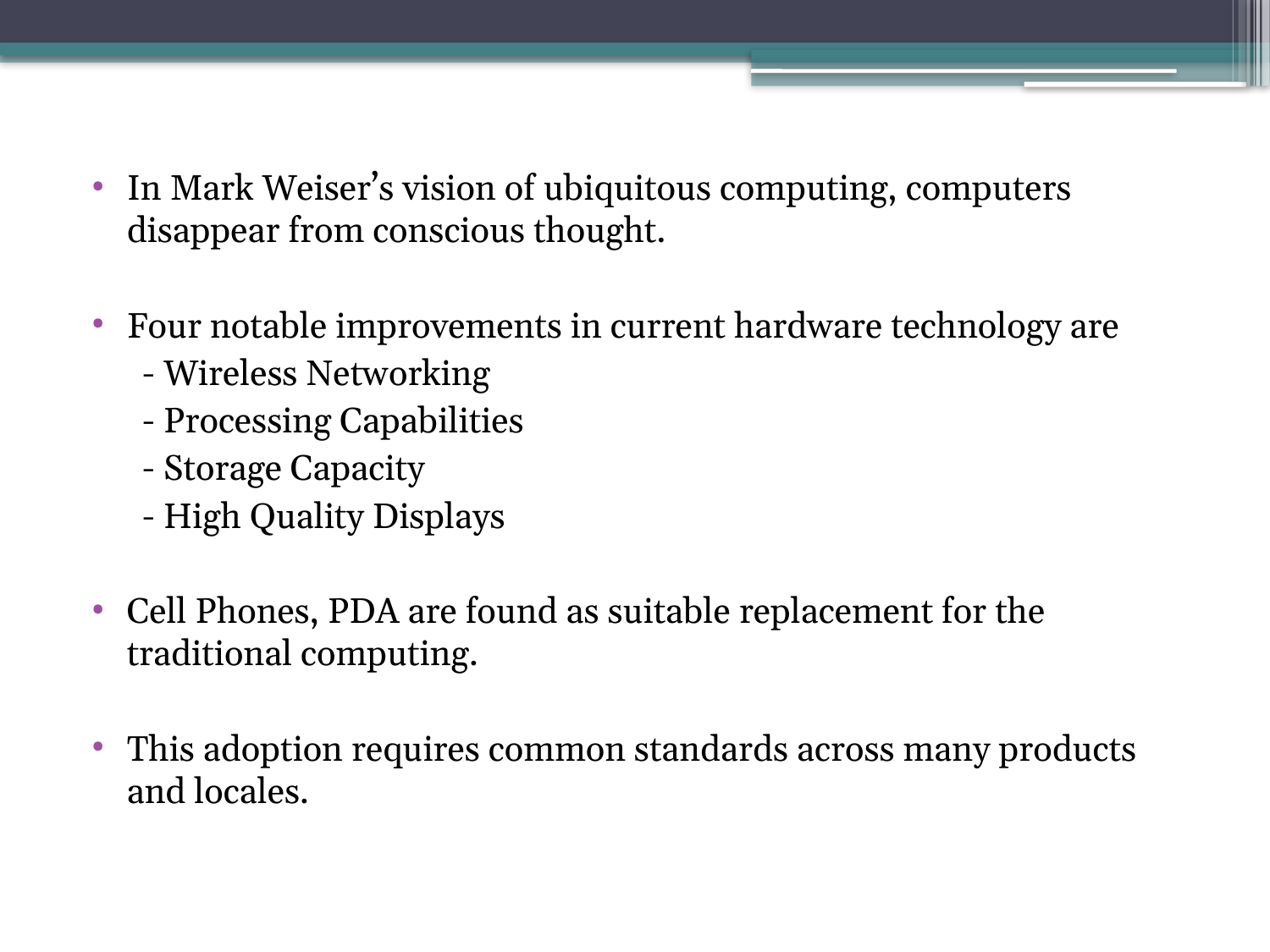

In Mark Weiser’s vision of ubiquitous computing, computers disappear from conscious thought.

Four notable improvements in current hardware technology are
      - Wireless Networking
      - Processing Capabilities
      - Storage Capacity
      - High Quality Displays

Cell Phones, PDA are found as suitable replacement for the traditional computing.

This adoption requires common standards across many products   and locales.